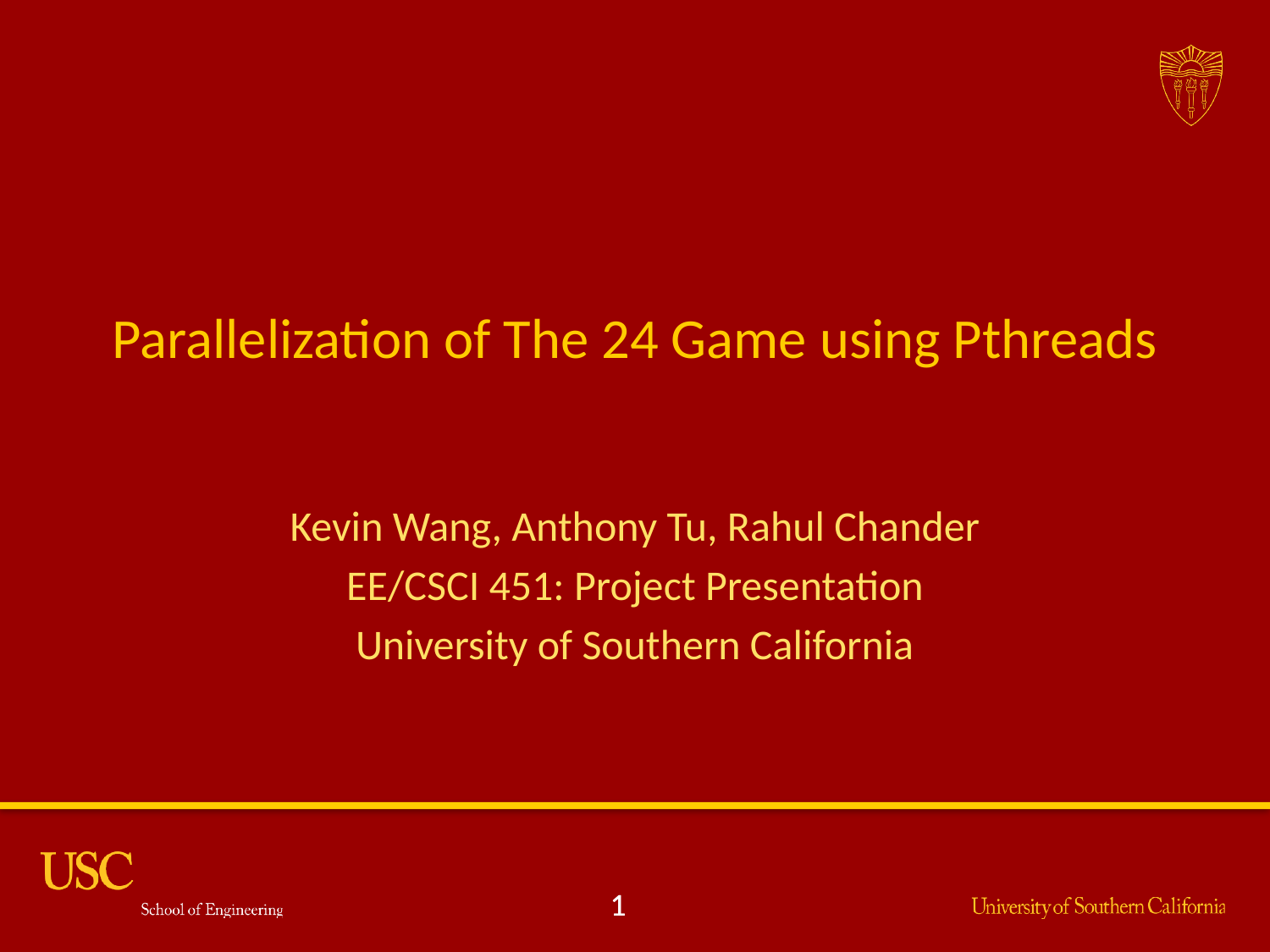

Parallelization of The 24 Game using Pthreads

Kevin Wang, Anthony Tu, Rahul Chander
EE/CSCI 451: Project Presentation
University of Southern California